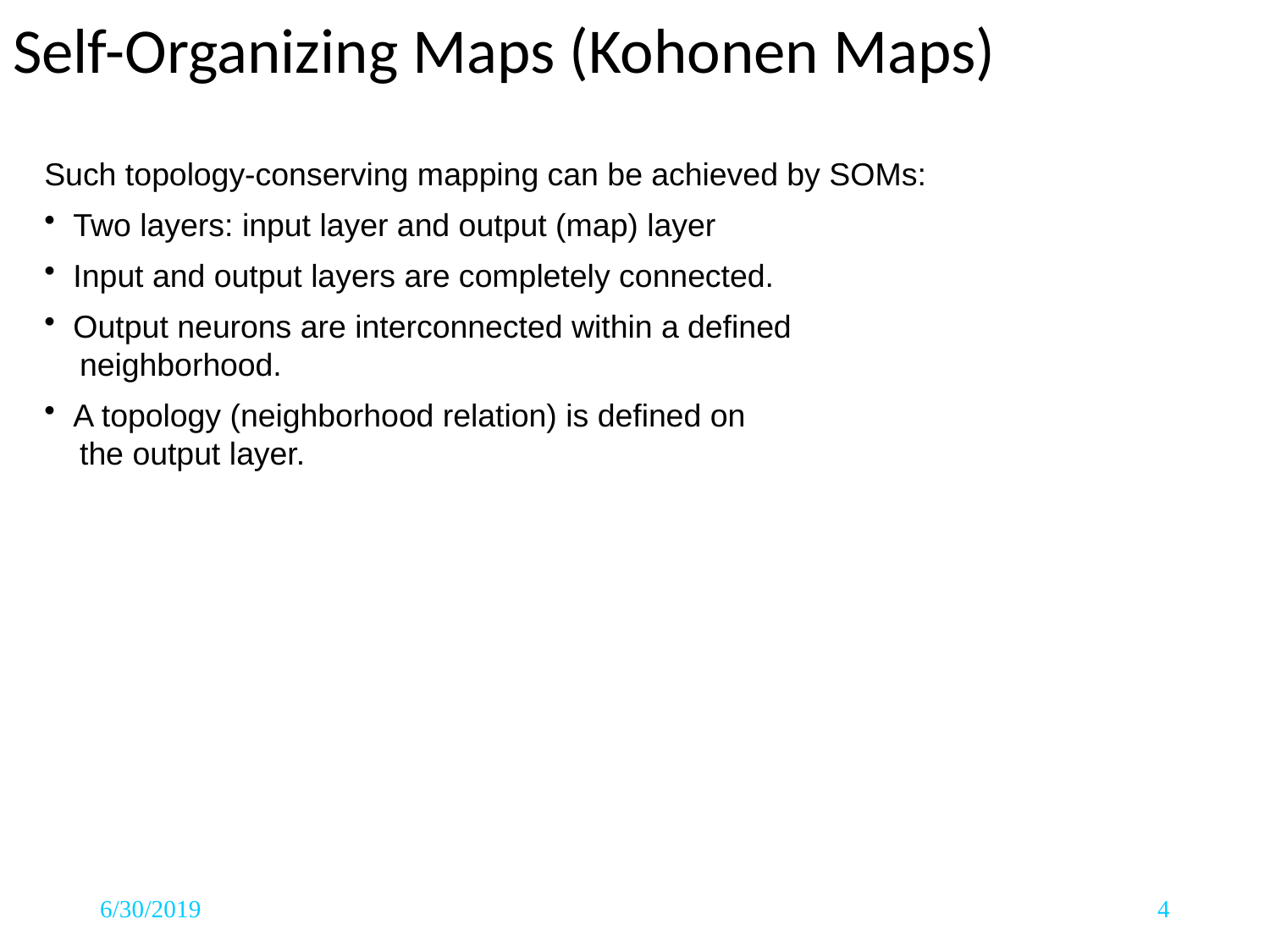

# Self-Organizing Maps (Kohonen Maps)
Such topology-conserving mapping can be achieved by SOMs:
  Two layers: input layer and output (map) layer
  Input and output layers are completely connected.
  Output neurons are interconnected within a defined
    neighborhood.
  A topology (neighborhood relation) is defined on
    the output layer.
6/30/2019
4